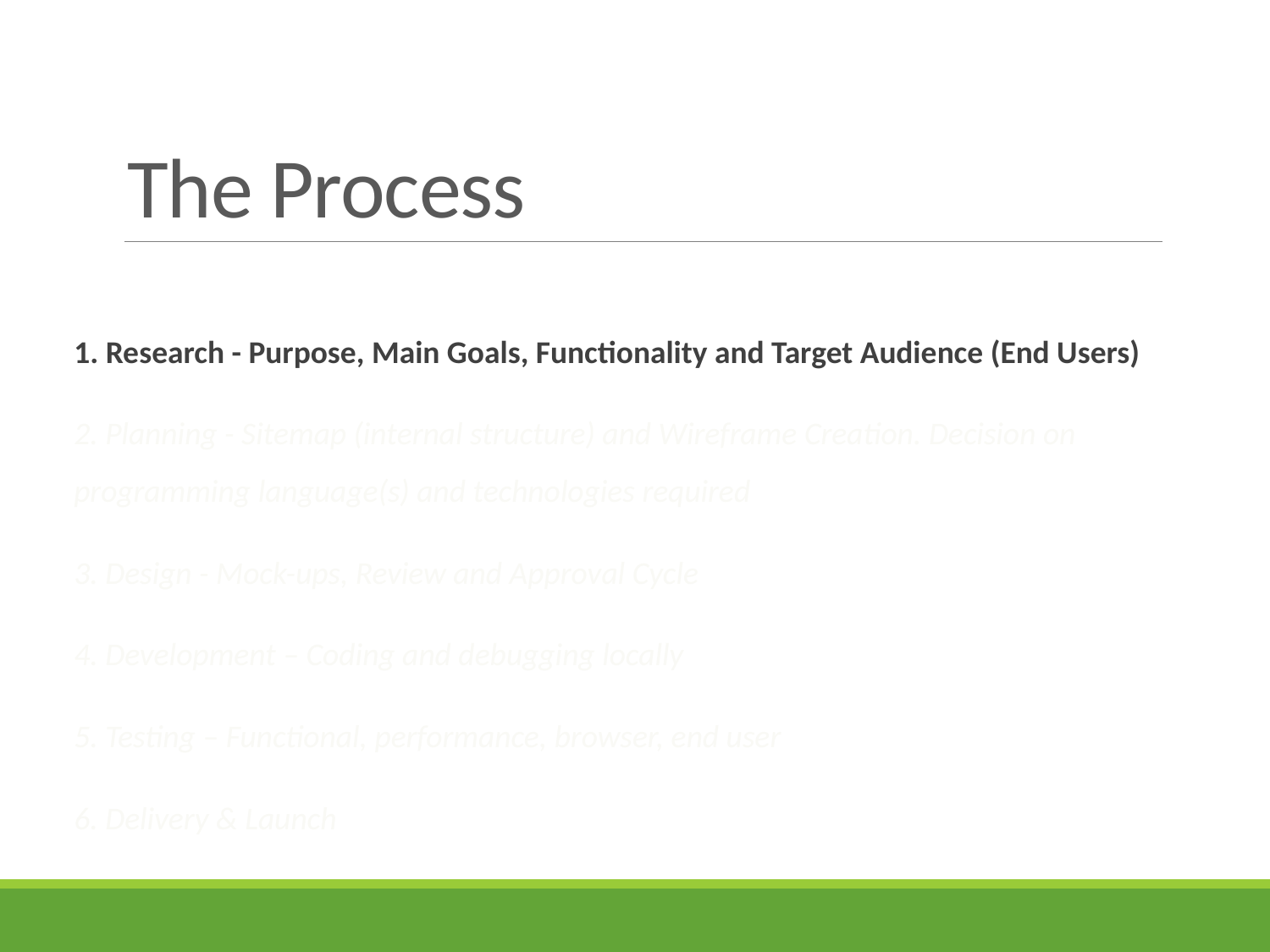

# The Process
1. Research - Purpose, Main Goals, Functionality and Target Audience (End Users)
2. Planning - Sitemap (internal structure) and Wireframe Creation. Decision on programming language(s) and technologies required
3. Design - Mock-ups, Review and Approval Cycle
4. Development – Coding and debugging locally
5. Testing – Functional, performance, browser, end user
6. Delivery & Launch